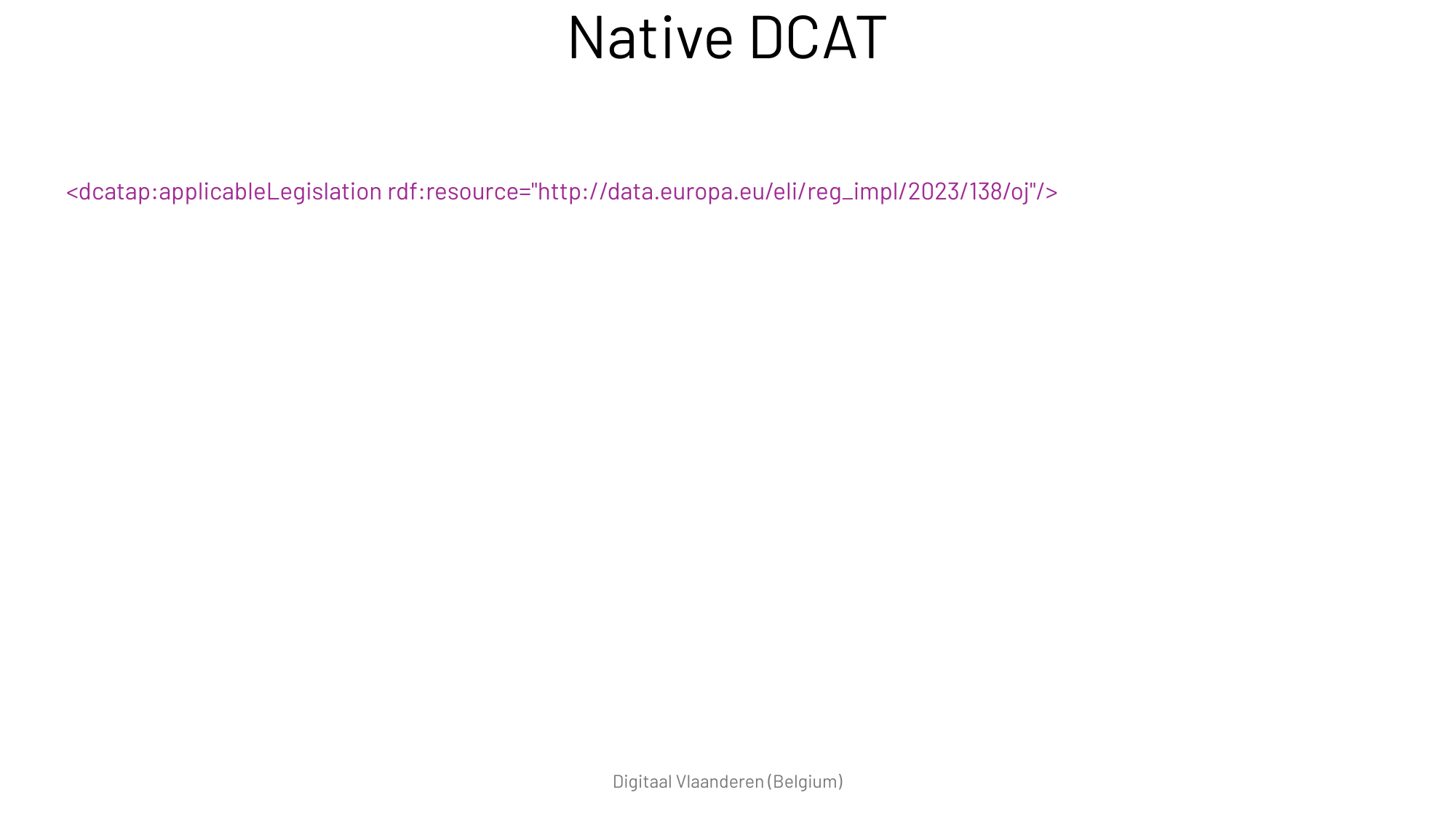

# Native DCAT
<dcatap:applicableLegislation rdf:resource="http://data.europa.eu/eli/reg_impl/2023/138/oj"/>
Digitaal Vlaanderen (Belgium)